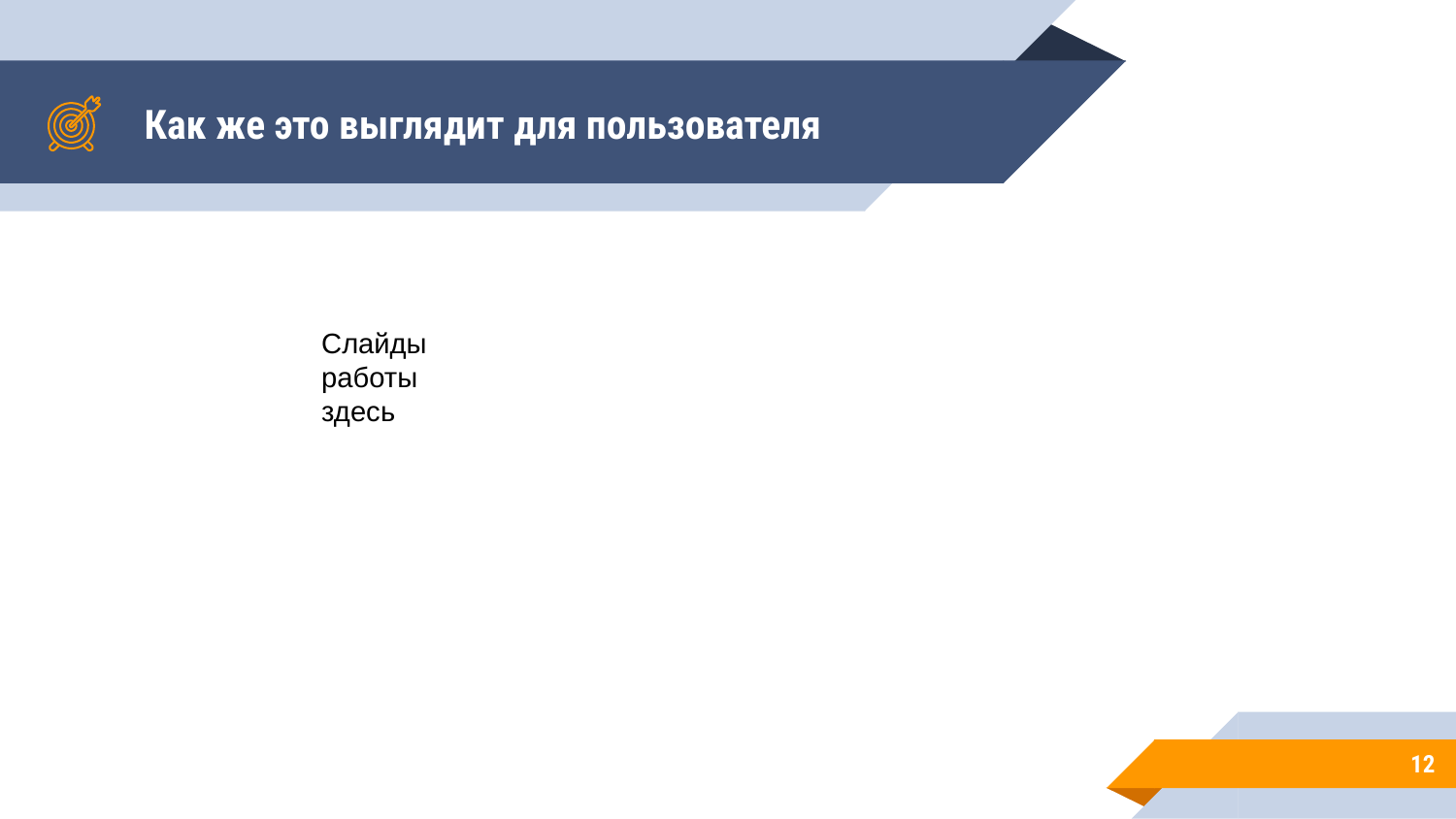

# Как же это выглядит для пользователя

Слайды работы здесь
12